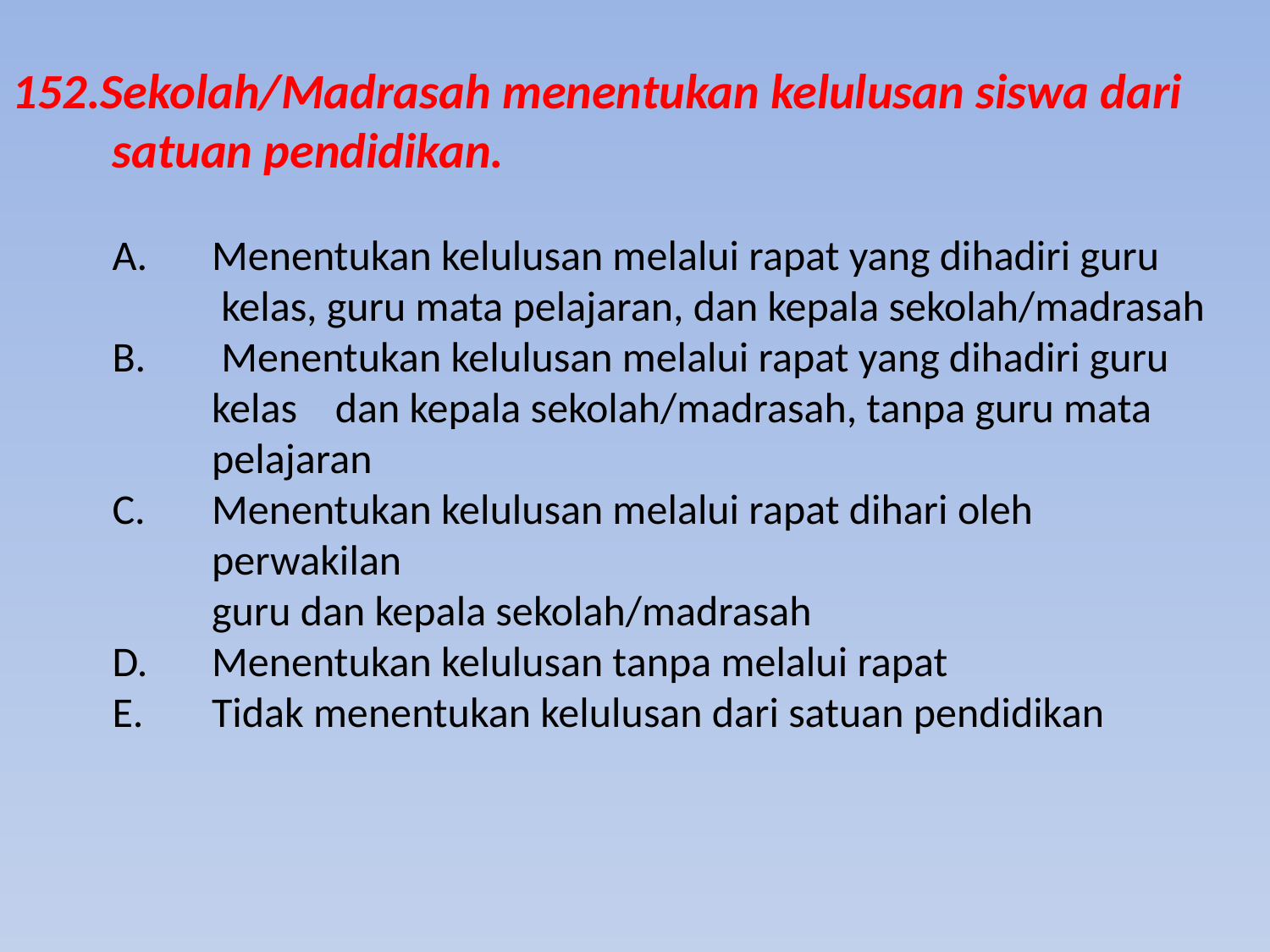

152.Sekolah/Madrasah menentukan kelulusan siswa dari satuan pendidikan.

A. 	Menentukan kelulusan melalui rapat yang dihadiri guru
    	 kelas, guru mata pelajaran, dan kepala sekolah/madrasah
B.	 Menentukan kelulusan melalui rapat yang dihadiri guru kelas    dan kepala sekolah/madrasah, tanpa guru mata pelajaran
C. 	Menentukan kelulusan melalui rapat dihari oleh perwakilan
     	guru dan kepala sekolah/madrasah
D. 	Menentukan kelulusan tanpa melalui rapat
E. 	Tidak menentukan kelulusan dari satuan pendidikan